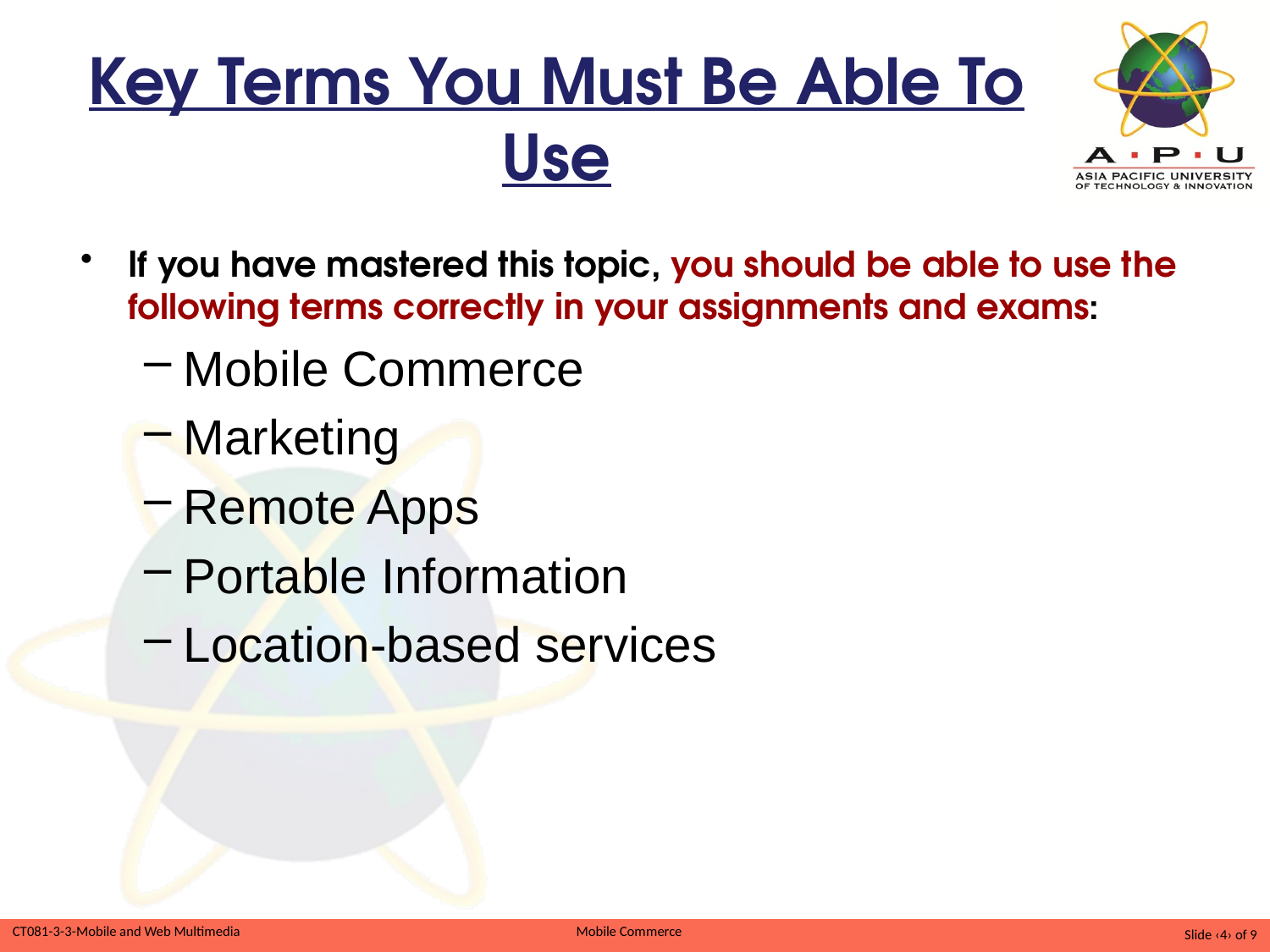

# Key Terms You Must Be Able To Use
If you have mastered this topic, you should be able to use the following terms correctly in your assignments and exams:
Mobile Commerce
Marketing
Remote Apps
Portable Information
Location-based services

Slide ‹4› of 9